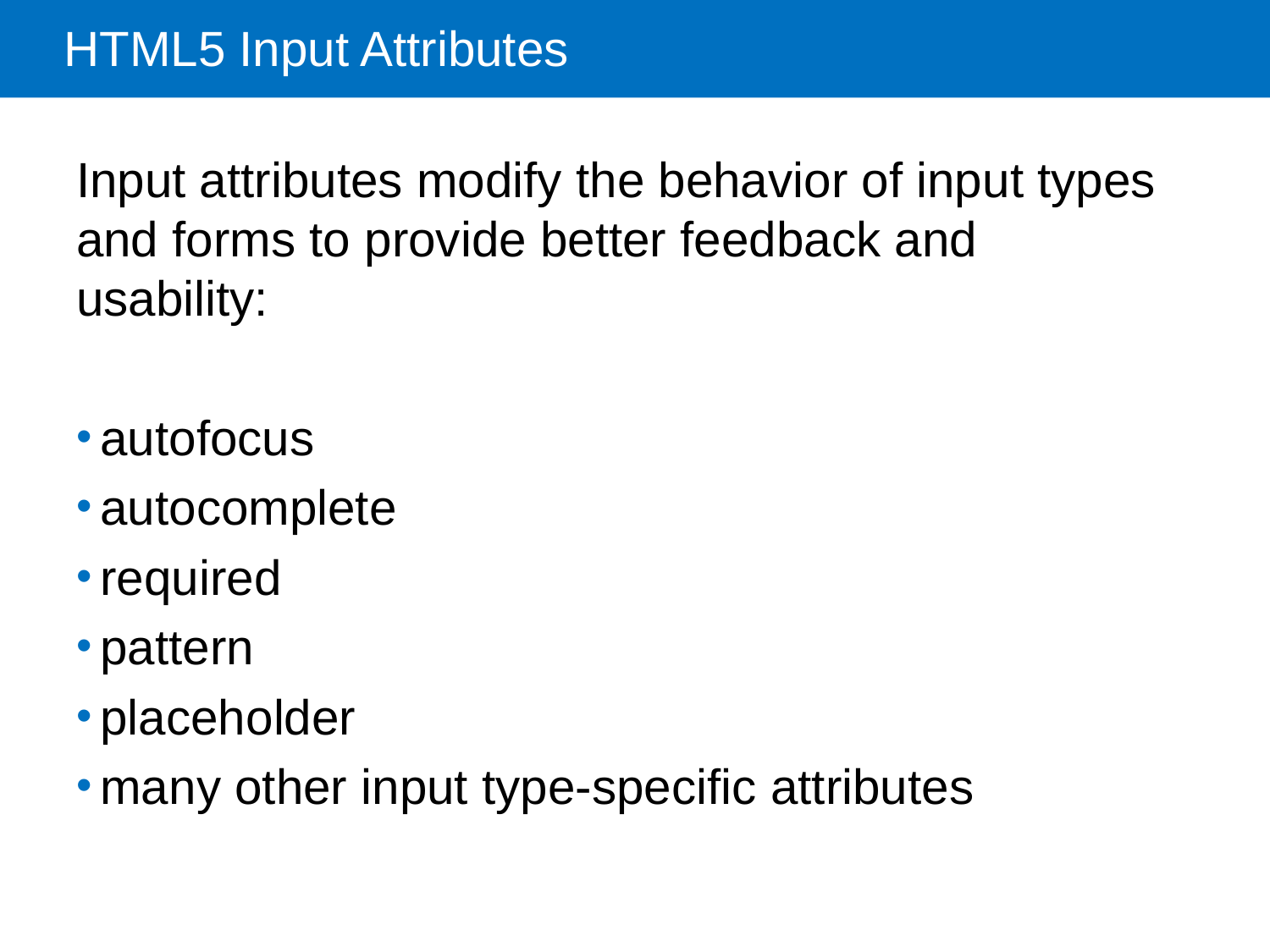

# HTML5 Input Attributes
Input attributes modify the behavior of input types and forms to provide better feedback and usability:

autofocus
autocomplete
required
pattern
placeholder
many other input type-specific attributes